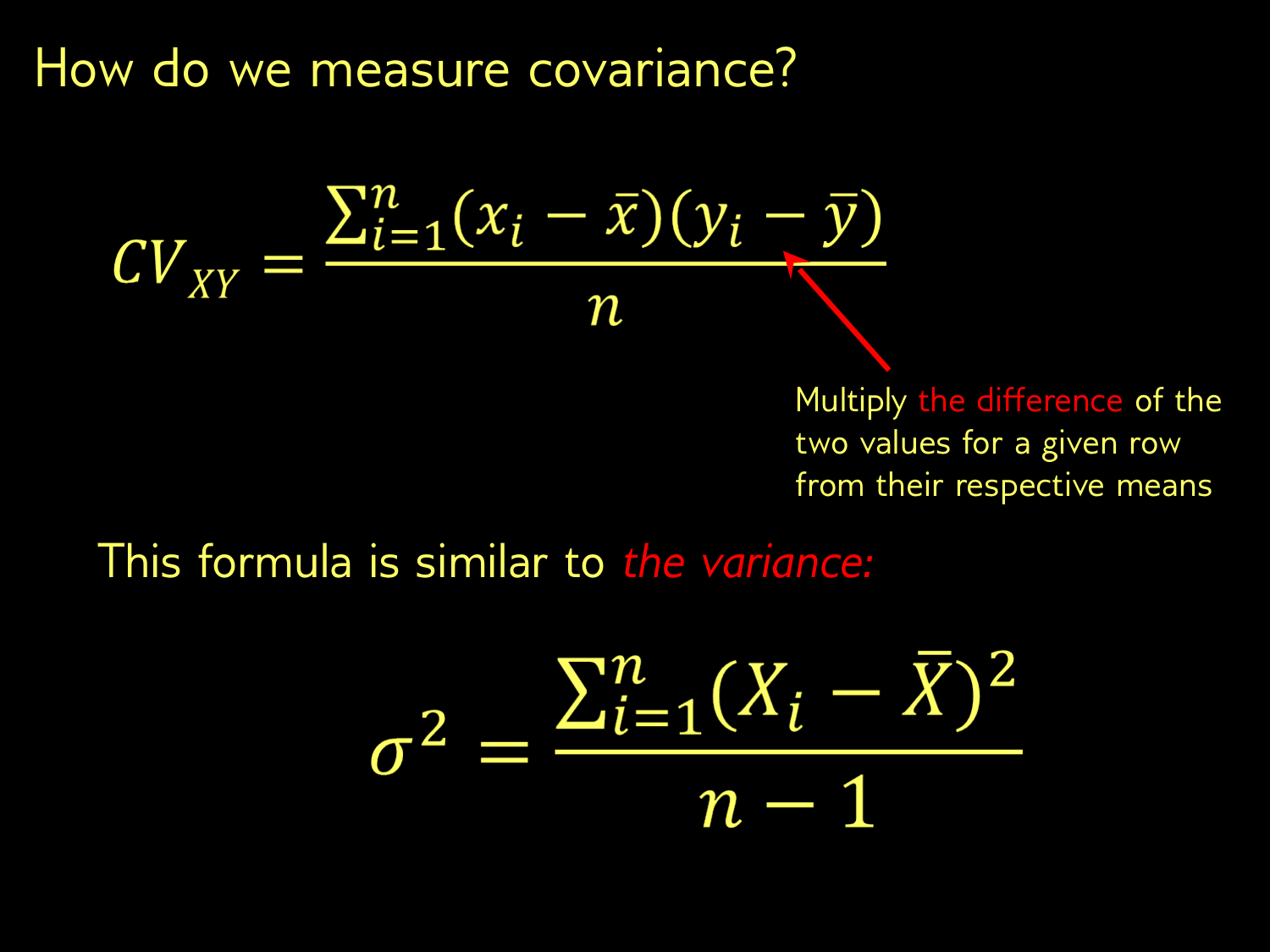

How do we measure covariance?

Multiply the difference of the two values for a given row from their respective means
This formula is similar to the variance: